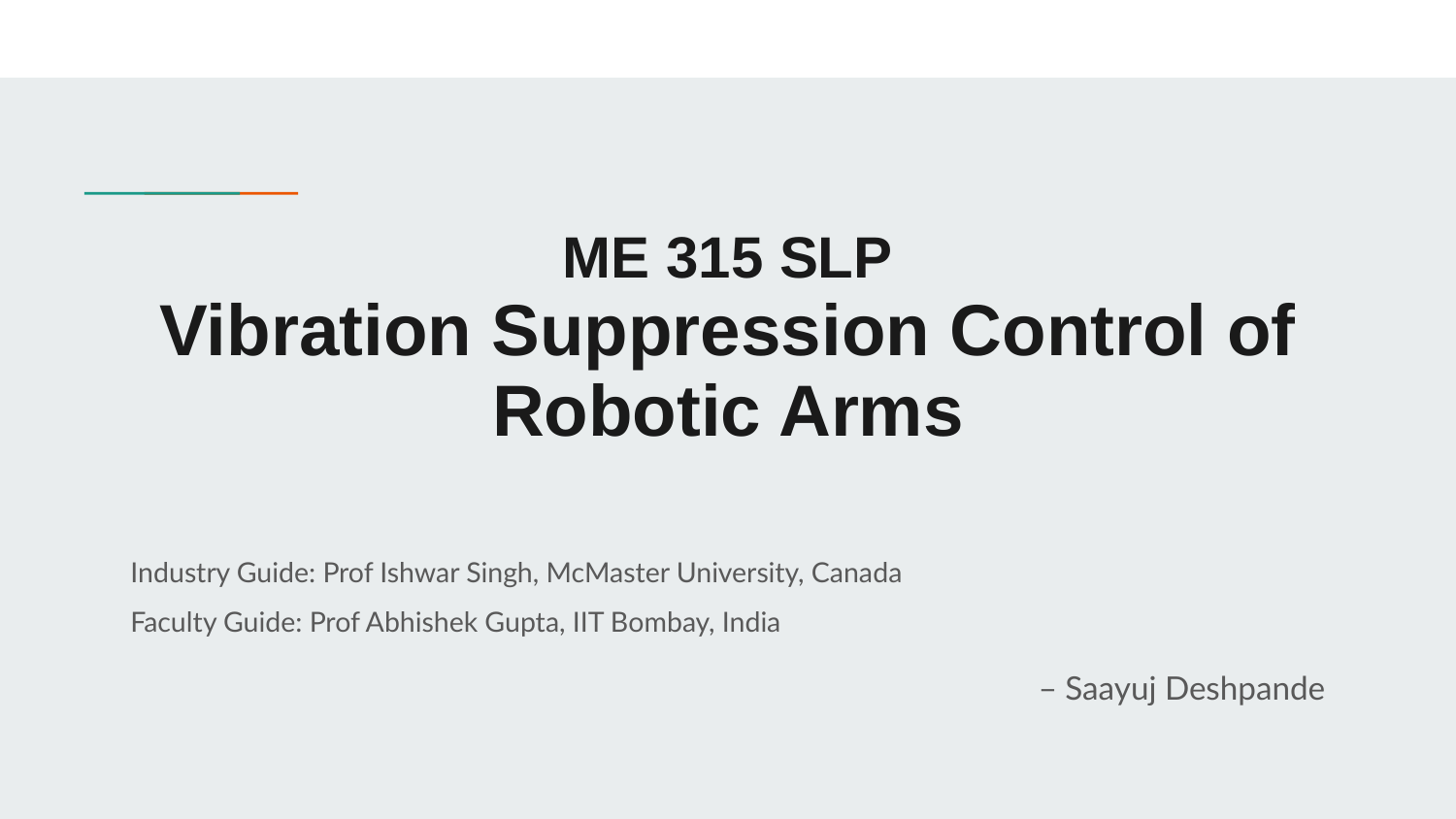

# ME 315 SLP
Vibration Suppression Control of Robotic Arms
Industry Guide: Prof Ishwar Singh, McMaster University, Canada
Faculty Guide: Prof Abhishek Gupta, IIT Bombay, India
– Saayuj Deshpande